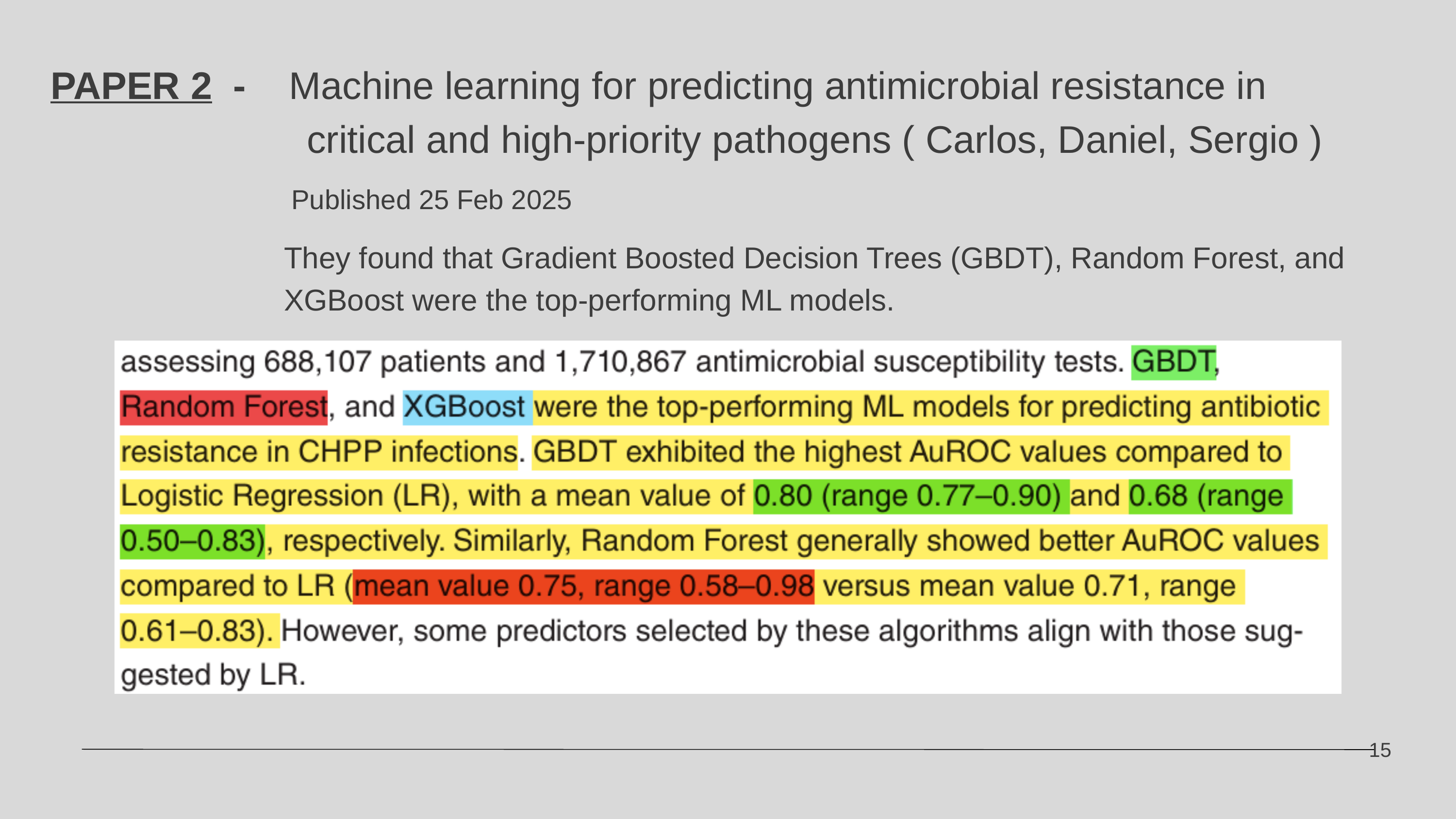

PAPER 2  -    Machine learning for predicting antimicrobial resistance in
                        critical and high-priority pathogens ( Carlos, Daniel, Sergio )
Published 25 Feb 2025
They found that Gradient Boosted Decision Trees (GBDT), Random Forest, and XGBoost were the top-performing ML models.

15